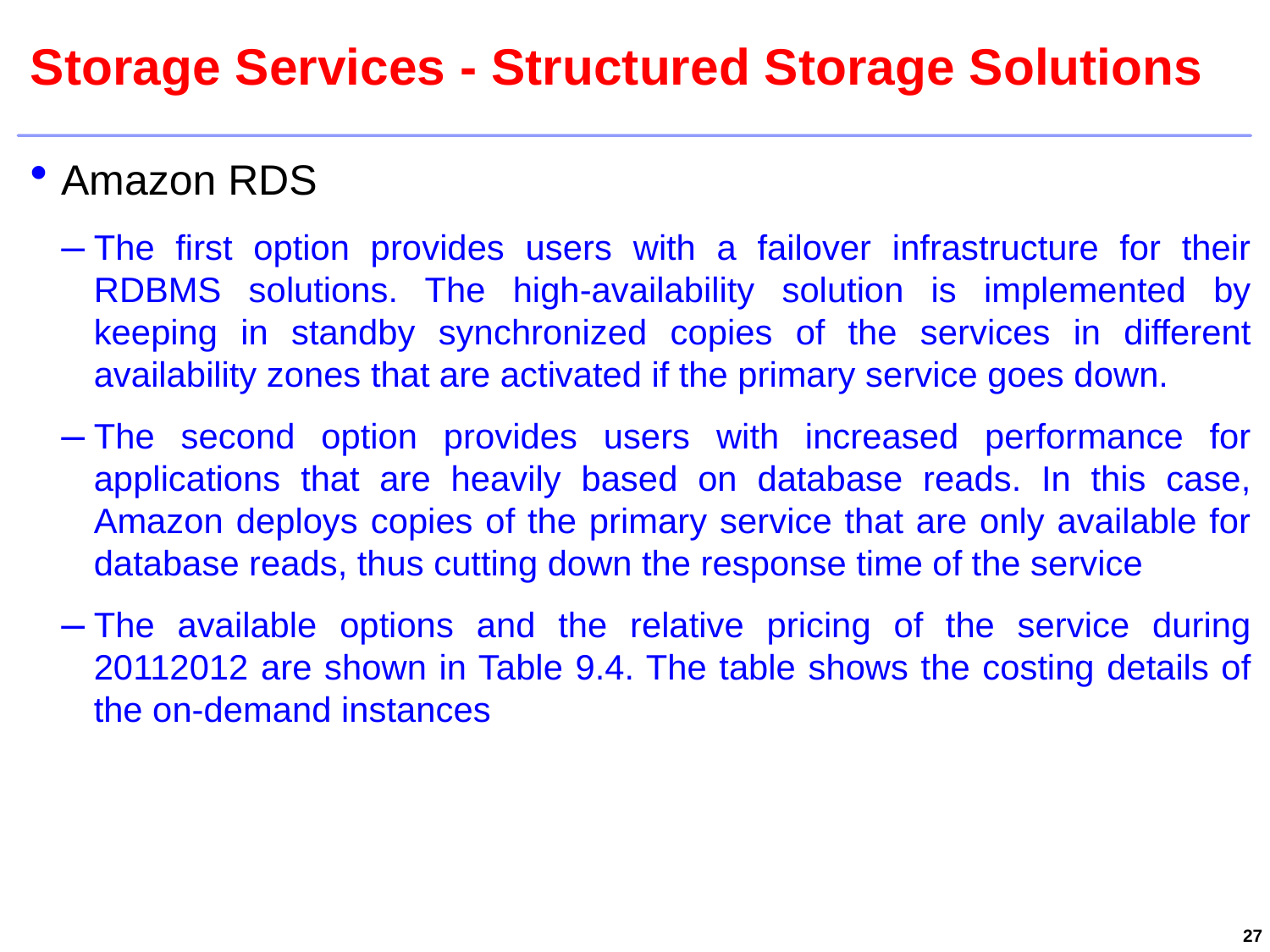

# Storage Services - Structured Storage Solutions
Amazon RDS
The first option provides users with a failover infrastructure for their RDBMS solutions. The high-availability solution is implemented by keeping in standby synchronized copies of the services in different availability zones that are activated if the primary service goes down.
The second option provides users with increased performance for applications that are heavily based on database reads. In this case, Amazon deploys copies of the primary service that are only available for database reads, thus cutting down the response time of the service
The available options and the relative pricing of the service during 20112012 are shown in Table 9.4. The table shows the costing details of the on-demand instances

27